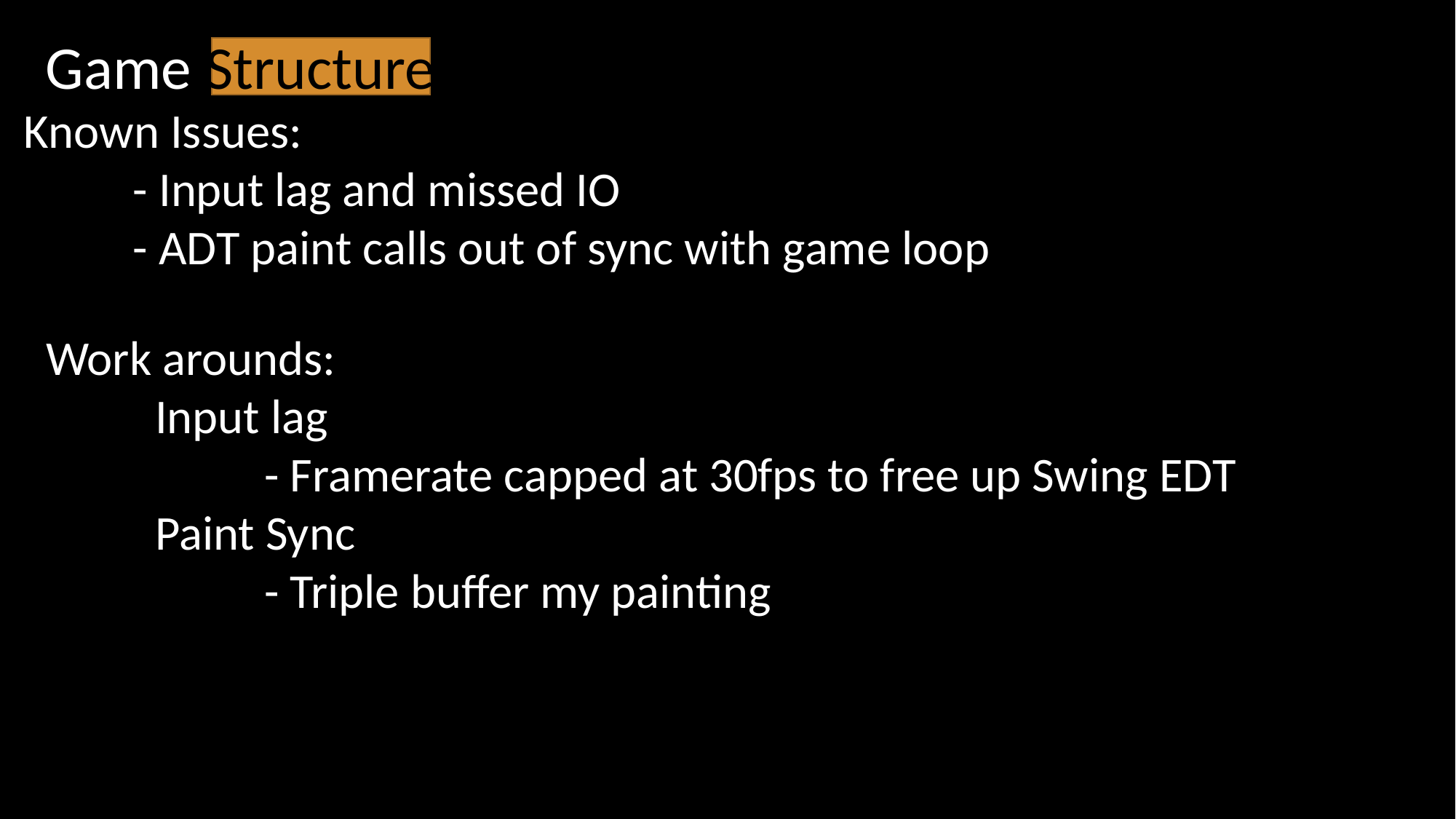

Game Structure

Known Issues:
	- Input lag and missed IO
	- ADT paint calls out of sync with game loop
Work arounds:
	Input lag
		- Framerate capped at 30fps to free up Swing EDT
	Paint Sync
		- Triple buffer my painting